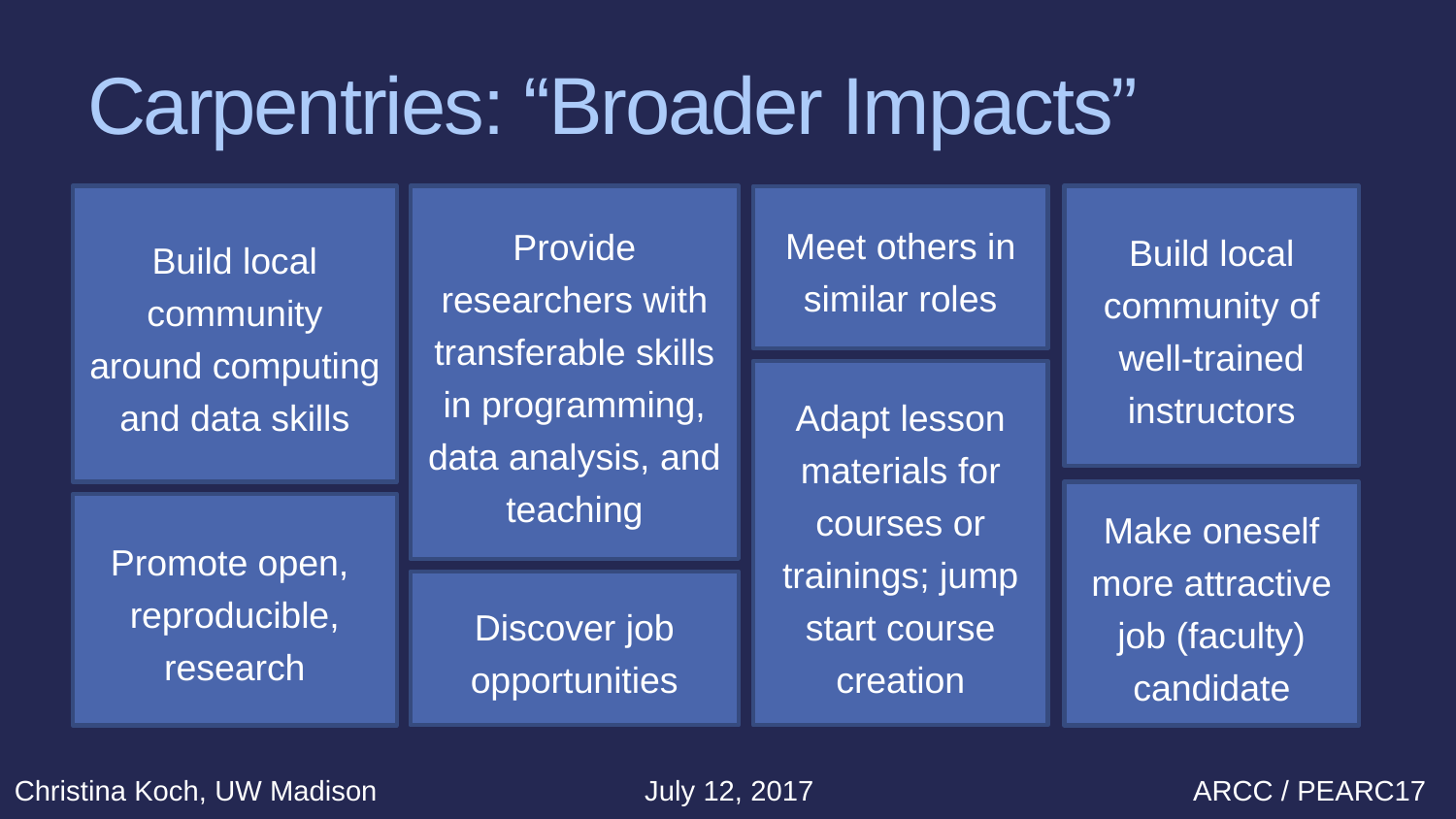

# Carpentries: “Broader Impacts”
Build local community around computing and data skills
Provide researchers with transferable skills in programming, data analysis, and teaching
Meet others in similar roles
Build local community of well-trained instructors
Adapt lesson materials for courses or trainings; jump start course creation
Make oneself more attractive job (faculty) candidate
Promote open,
reproducible, research
Discover job opportunities